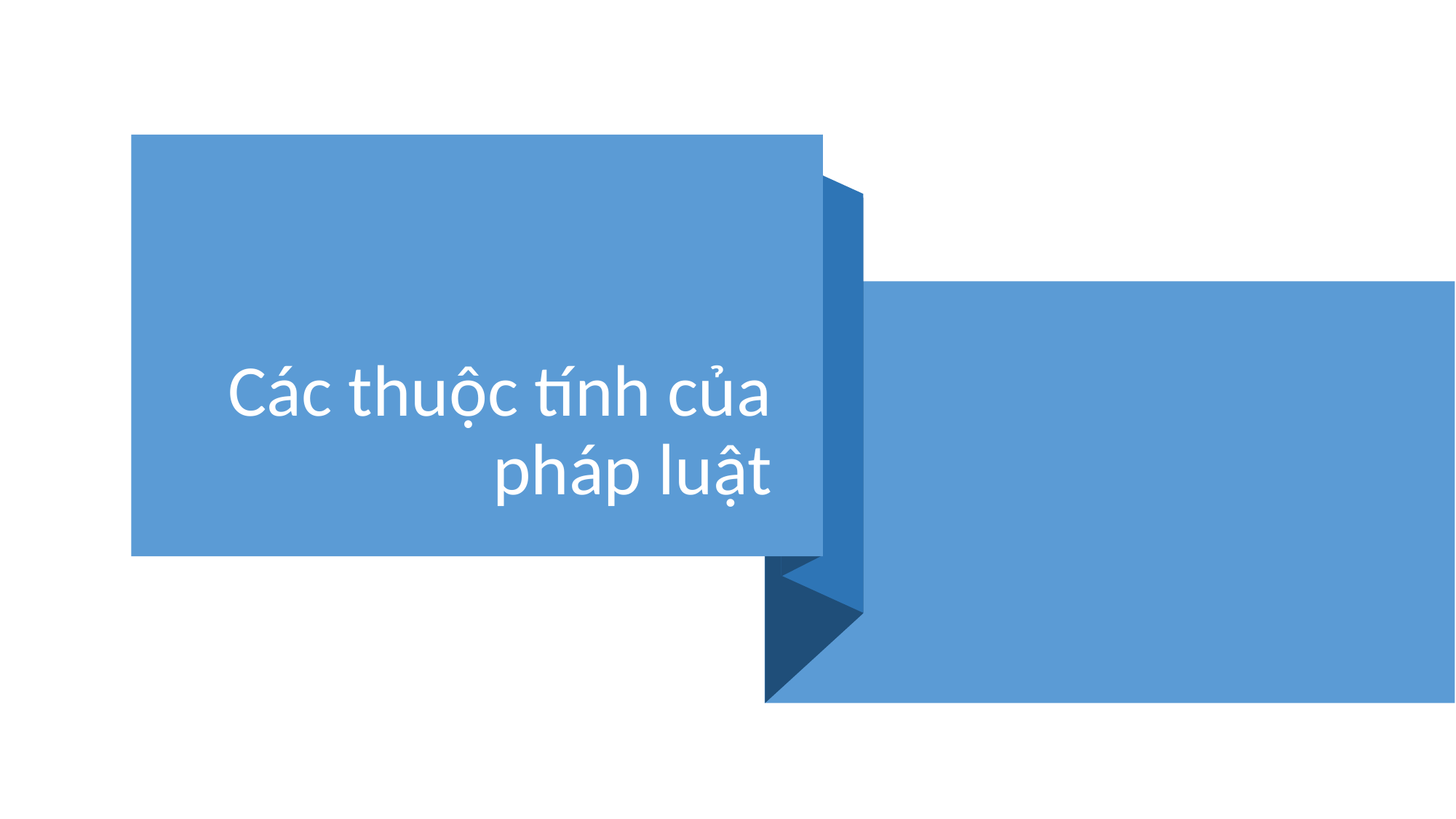

# Các thuộc tính của pháp luật